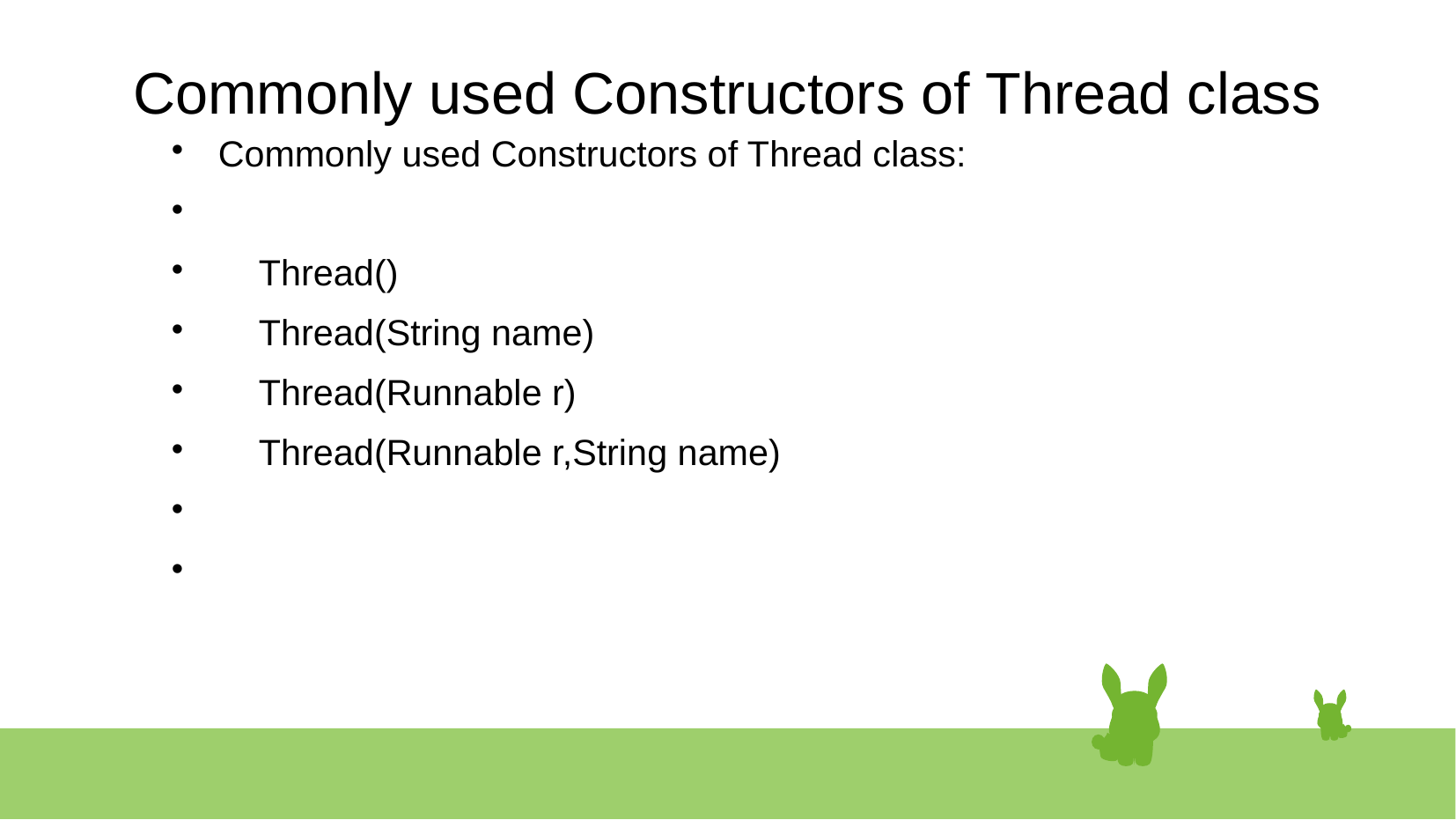

# Commonly used Constructors of Thread class
Commonly used Constructors of Thread class:

    Thread()
    Thread(String name)
    Thread(Runnable r)
    Thread(Runnable r,String name)